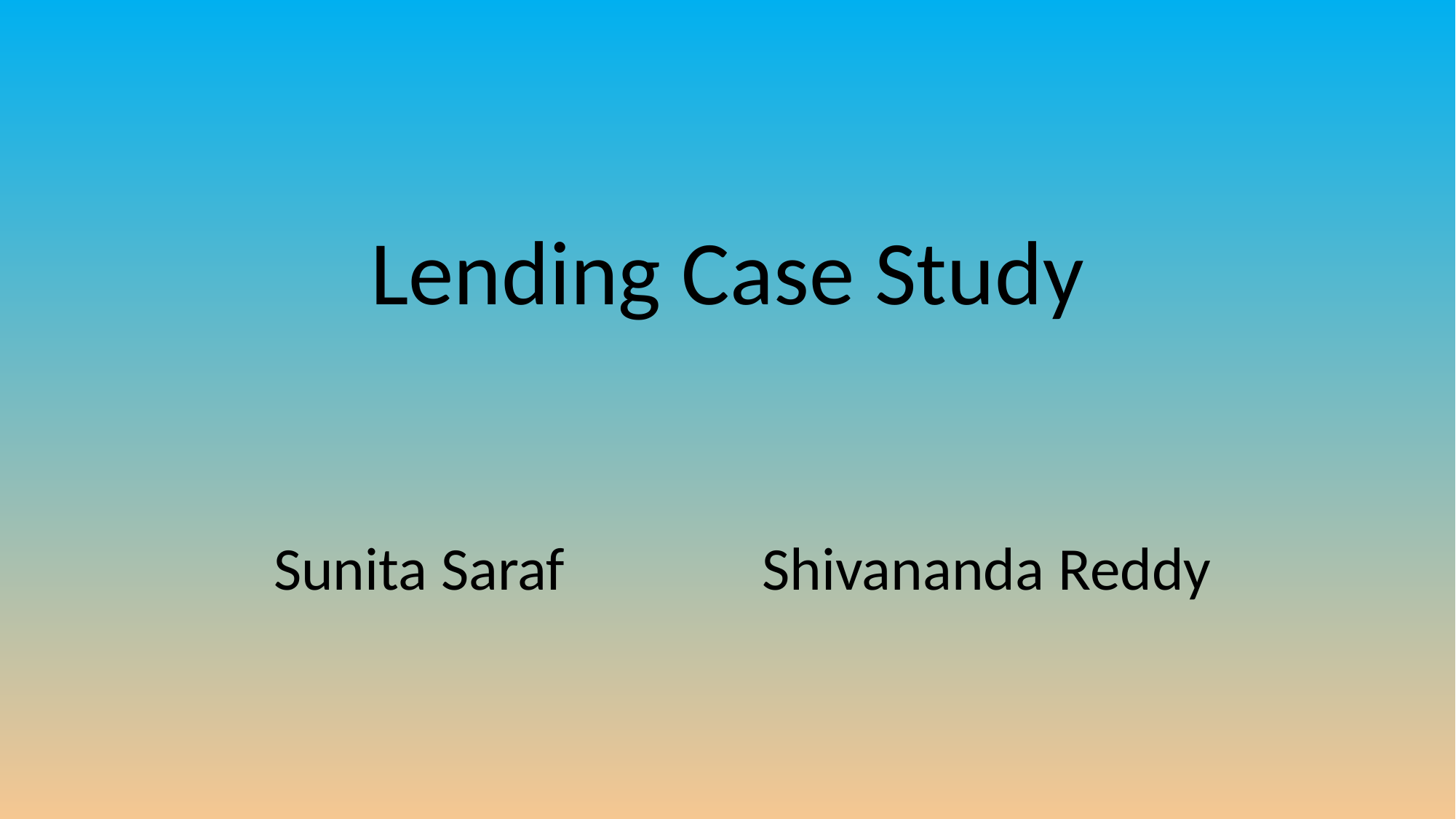

Lending Case Study
 Shivananda Reddy

Sunita Saraf